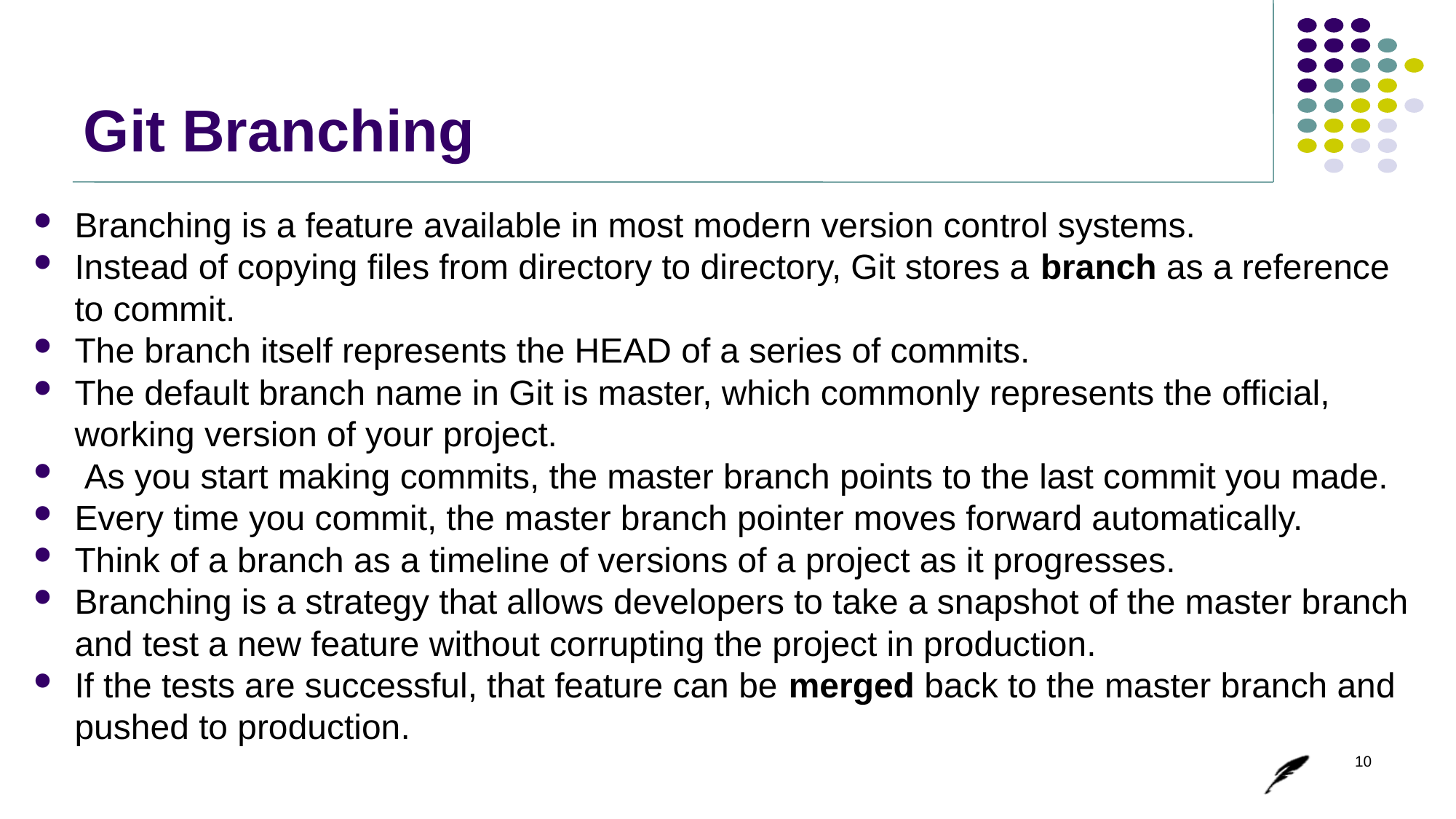

# Git Branching
Branching is a feature available in most modern version control systems.
Instead of copying files from directory to directory, Git stores a branch as a reference to commit.
The branch itself represents the HEAD of a series of commits.
The default branch name in Git is master, which commonly represents the official, working version of your project.
 As you start making commits, the master branch points to the last commit you made.
Every time you commit, the master branch pointer moves forward automatically.
Think of a branch as a timeline of versions of a project as it progresses.
Branching is a strategy that allows developers to take a snapshot of the master branch and test a new feature without corrupting the project in production.
If the tests are successful, that feature can be merged back to the master branch and pushed to production.
10